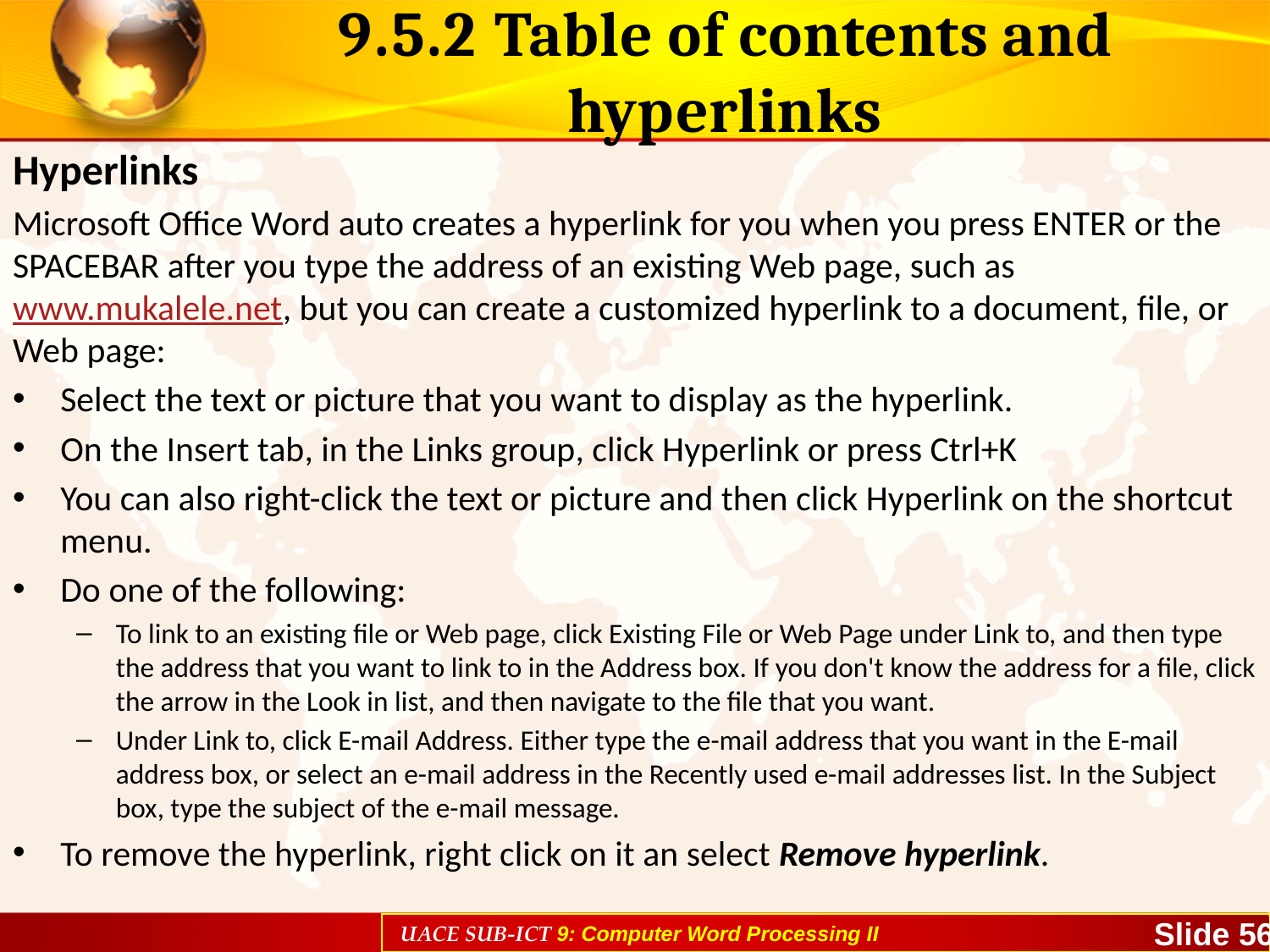

# 9.5.2 Table of contents and hyperlinks
Hyperlinks
Microsoft Office Word auto creates a hyperlink for you when you press ENTER or the SPACEBAR after you type the address of an existing Web page, such as www.mukalele.net, but you can create a customized hyperlink to a document, file, or Web page:
Select the text or picture that you want to display as the hyperlink.
On the Insert tab, in the Links group, click Hyperlink or press Ctrl+K
You can also right-click the text or picture and then click Hyperlink on the shortcut menu.
Do one of the following:
To link to an existing file or Web page, click Existing File or Web Page under Link to, and then type the address that you want to link to in the Address box. If you don't know the address for a file, click the arrow in the Look in list, and then navigate to the file that you want.
Under Link to, click E-mail Address. Either type the e-mail address that you want in the E-mail address box, or select an e-mail address in the Recently used e-mail addresses list. In the Subject box, type the subject of the e-mail message.
To remove the hyperlink, right click on it an select Remove hyperlink.